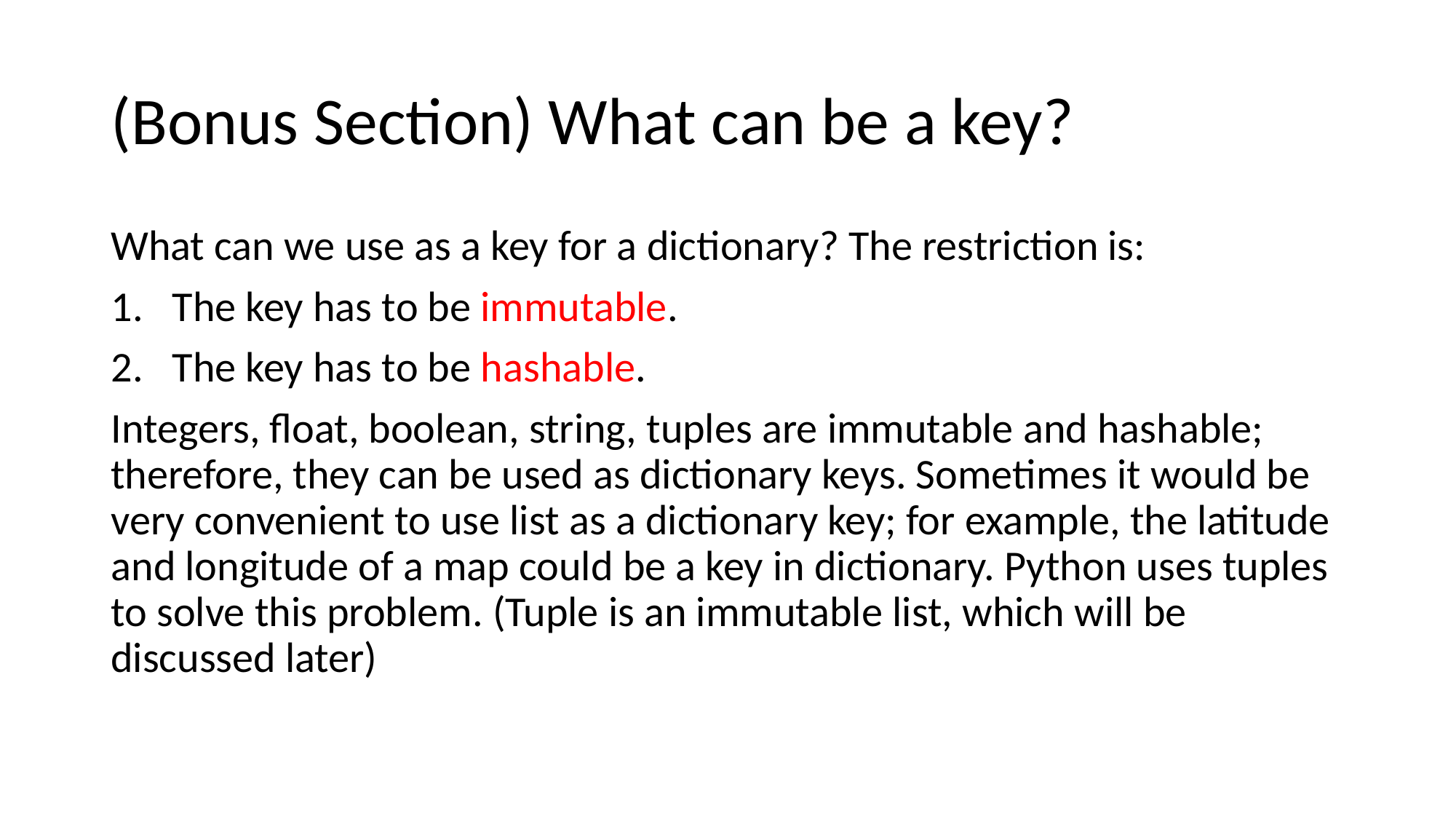

# (Bonus Section) What can be a key?
What can we use as a key for a dictionary? The restriction is:
The key has to be immutable.
The key has to be hashable.
Integers, float, boolean, string, tuples are immutable and hashable; therefore, they can be used as dictionary keys. Sometimes it would be very convenient to use list as a dictionary key; for example, the latitude and longitude of a map could be a key in dictionary. Python uses tuples to solve this problem. (Tuple is an immutable list, which will be discussed later)